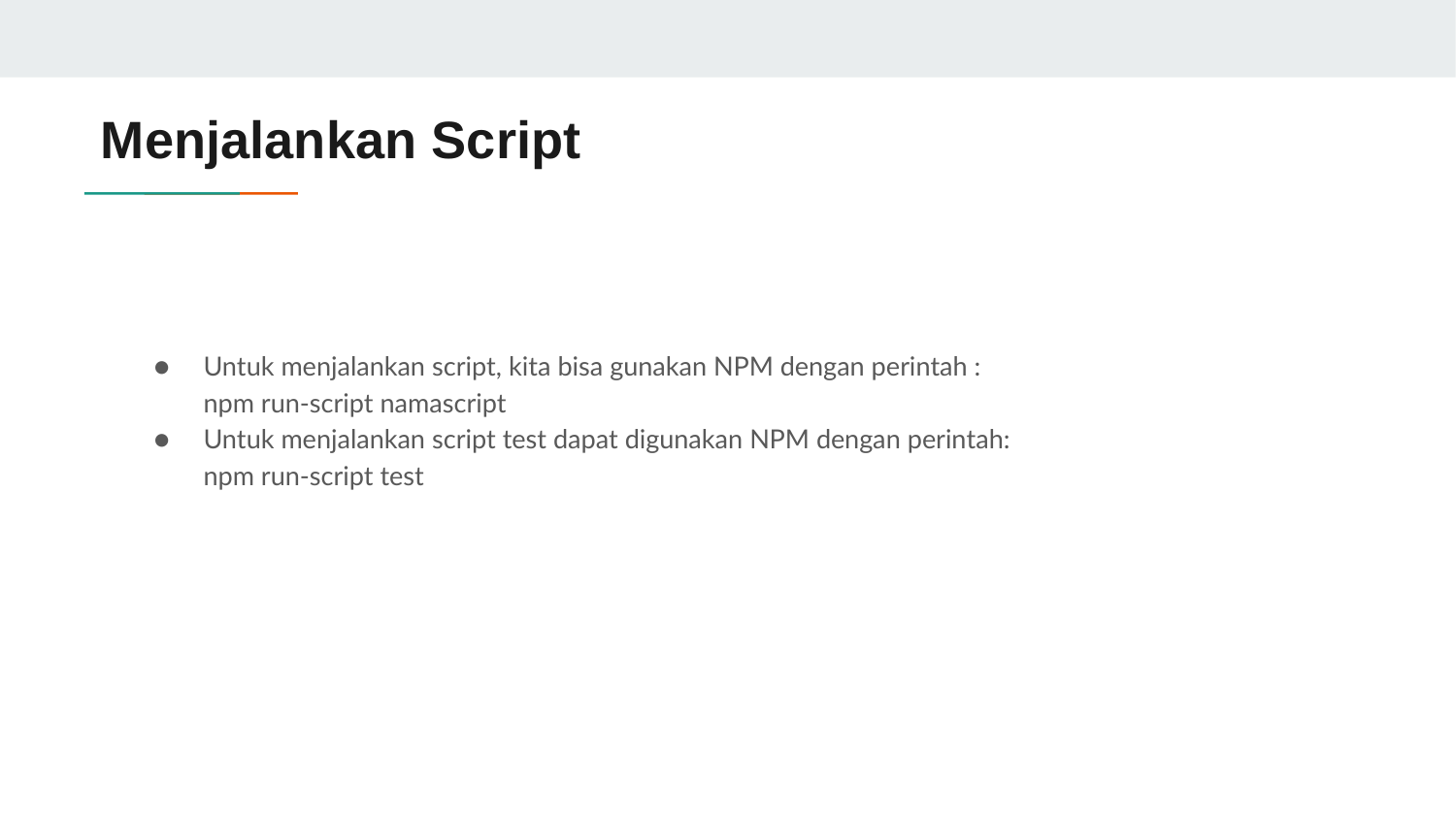

# Menjalankan Script
Untuk menjalankan script, kita bisa gunakan NPM dengan perintah :
npm run-script namascript
Untuk menjalankan script test dapat digunakan NPM dengan perintah:
npm run-script test